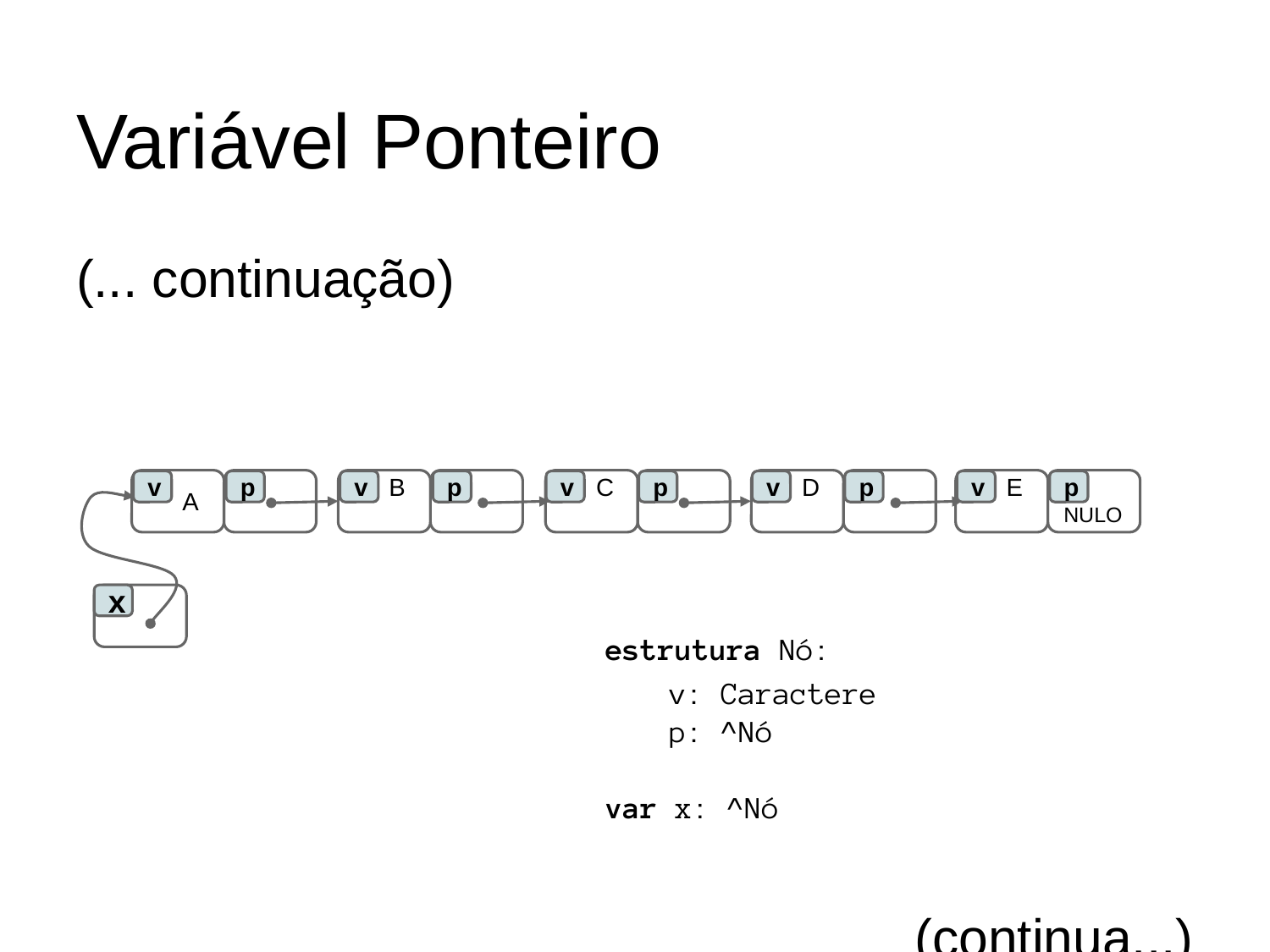

# Variável Ponteiro
(... continuação)

(continua...)
     A

     B

     C

     D

     E

NULO
v
p
v
p
v
p
v
p
v
p

x
estrutura Nó:
v: Caractere
p: ^Nó

var x: ^Nó